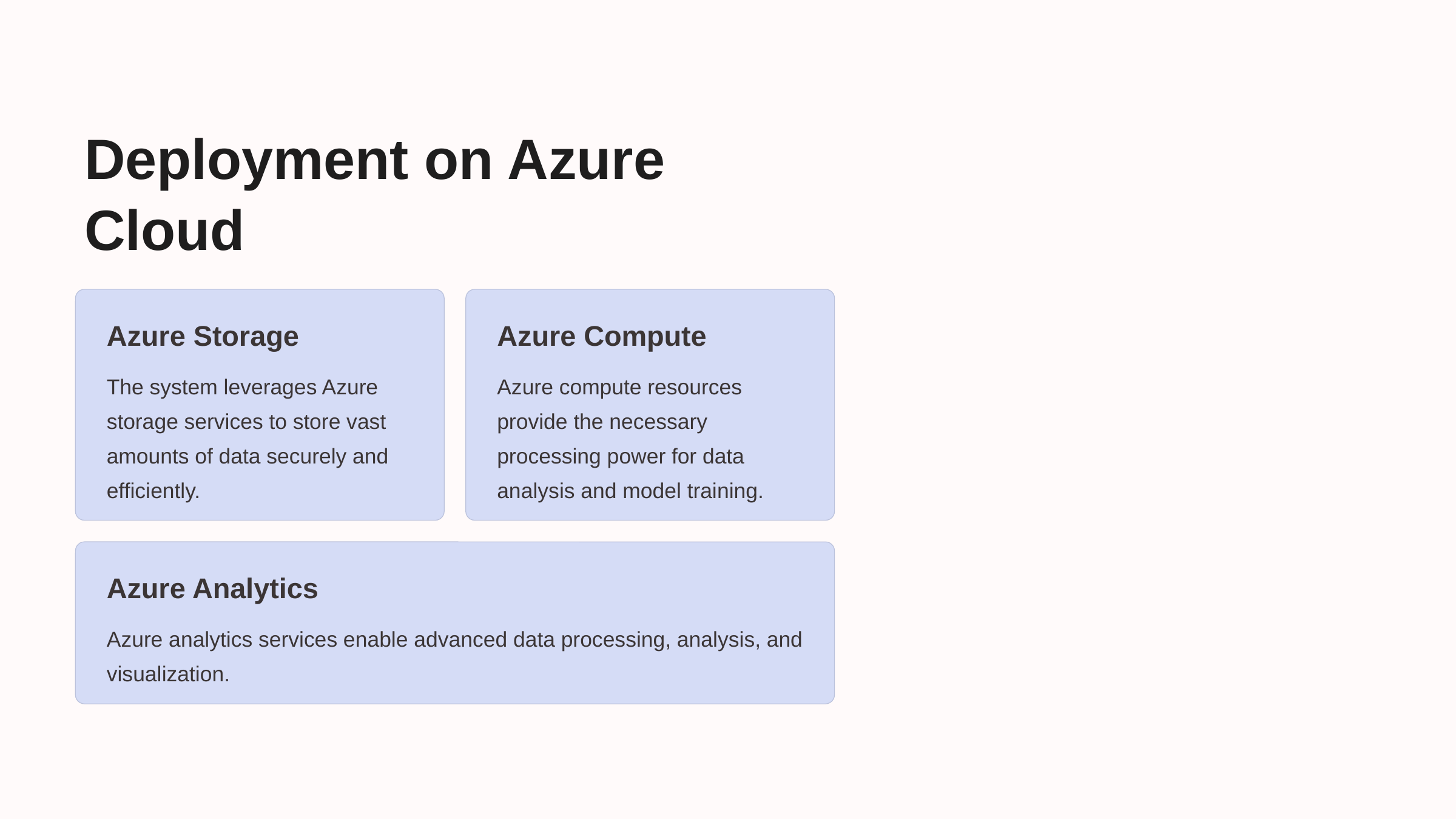

Deployment on Azure Cloud

Azure Storage
Azure Compute
The system leverages Azure storage services to store vast amounts of data securely and efficiently.
Azure compute resources provide the necessary processing power for data analysis and model training.

Azure Analytics
Azure analytics services enable advanced data processing, analysis, and visualization.